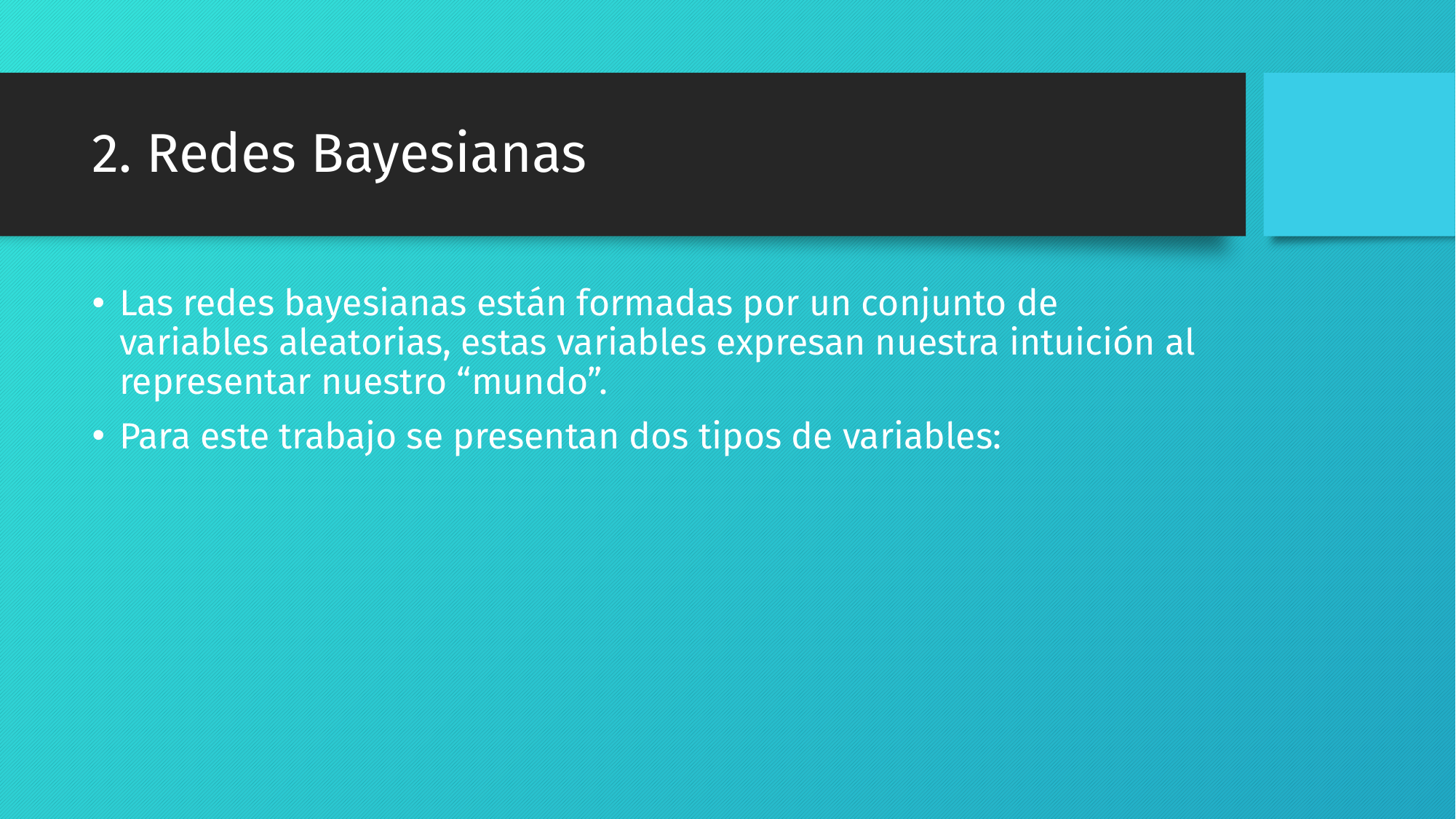

# 2. Redes Bayesianas
Las redes bayesianas están formadas por un conjunto de variables aleatorias, estas variables expresan nuestra intuición al representar nuestro “mundo”.
Para este trabajo se presentan dos tipos de variables: